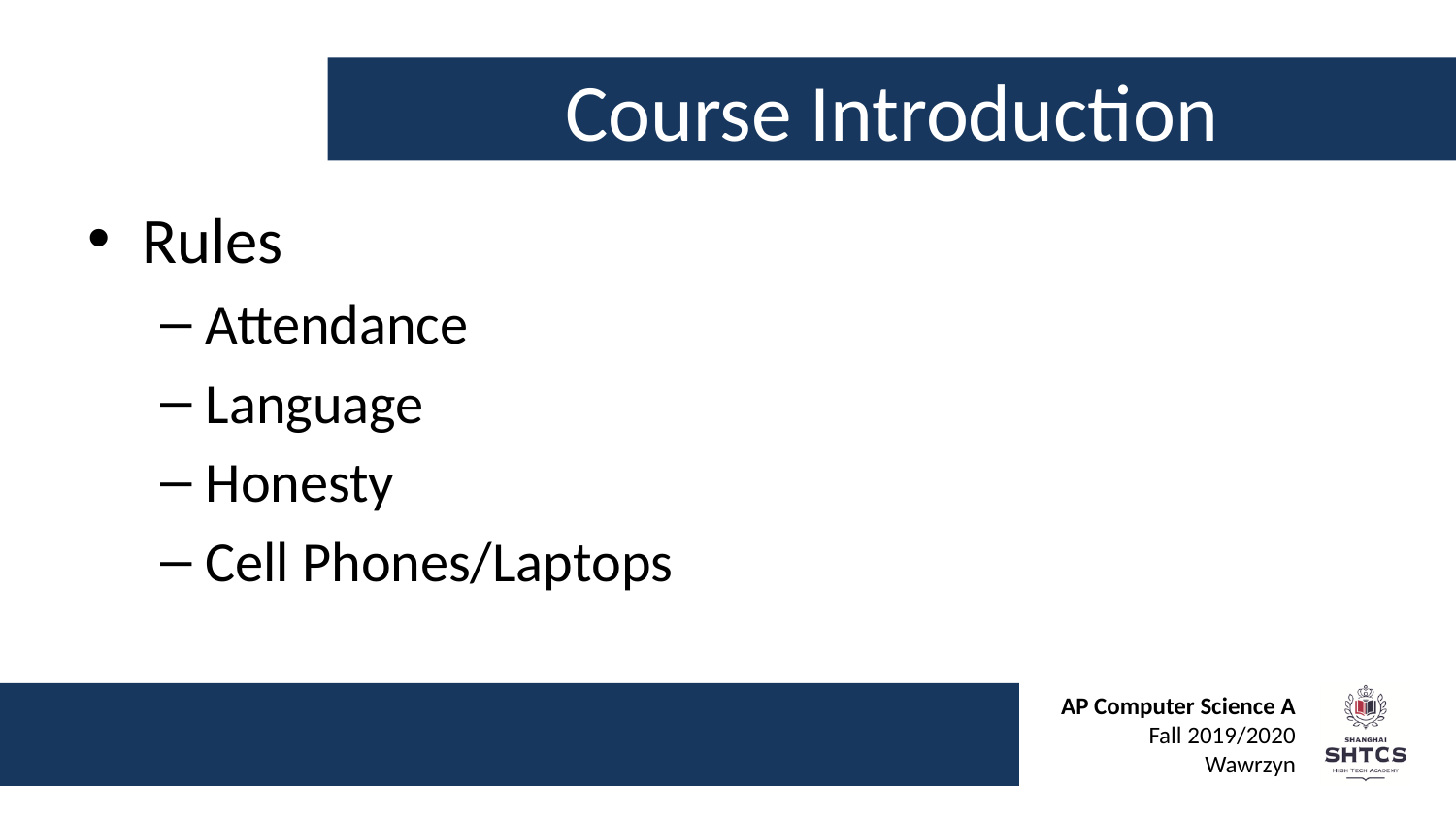

# Course Introduction
Rules
Attendance
Language
Honesty
Cell Phones/Laptops